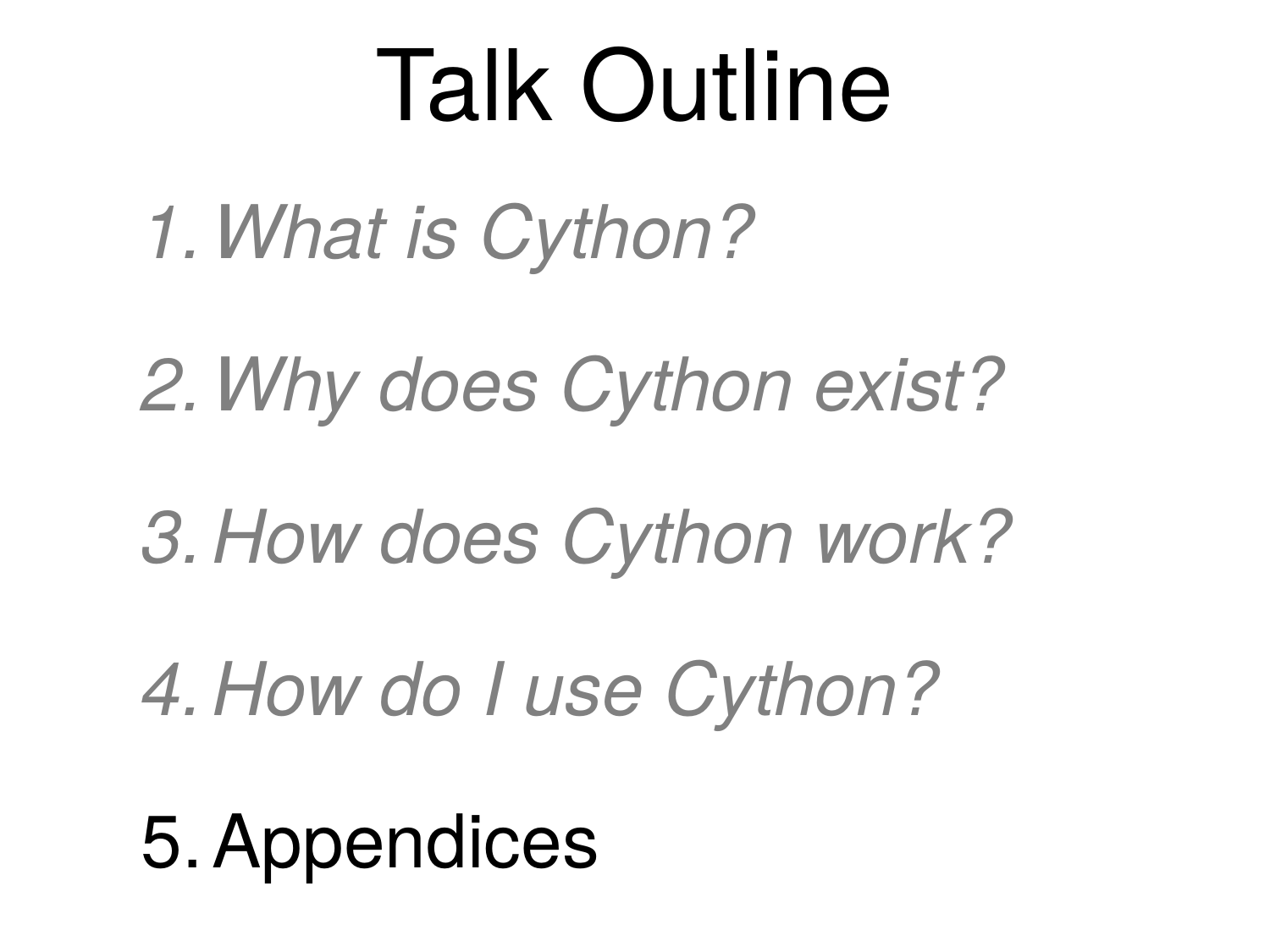

# Talk Outline
What is Cython?
Why does Cython exist?
How does Cython work?
How do I use Cython?
Appendices